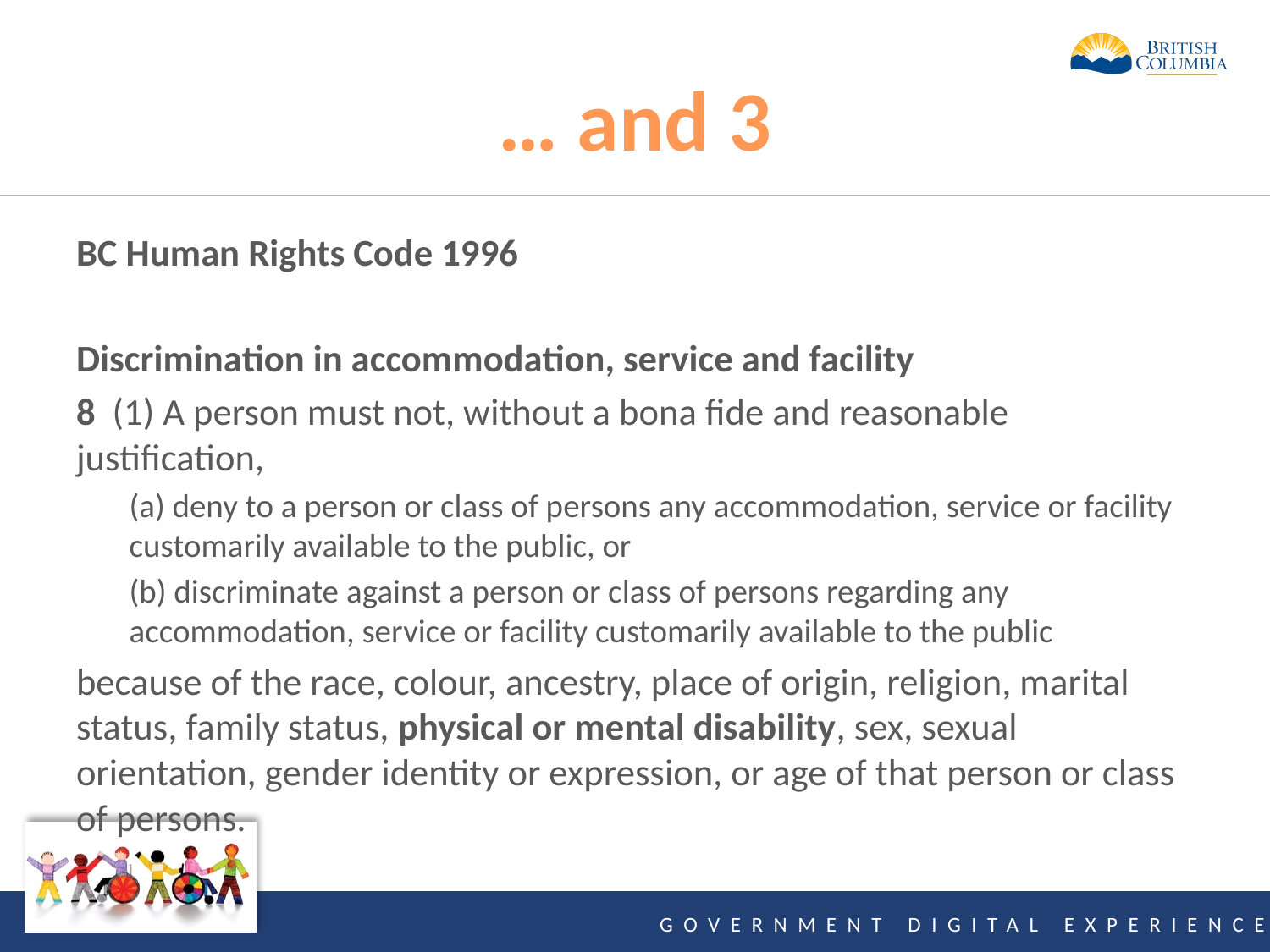

# … and 3
BC Human Rights Code 1996

Discrimination in accommodation, service and facility
8  (1) A person must not, without a bona fide and reasonable justification,
(a) deny to a person or class of persons any accommodation, service or facility customarily available to the public, or
(b) discriminate against a person or class of persons regarding any accommodation, service or facility customarily available to the public
because of the race, colour, ancestry, place of origin, religion, marital status, family status, physical or mental disability, sex, sexual orientation, gender identity or expression, or age of that person or class of persons.